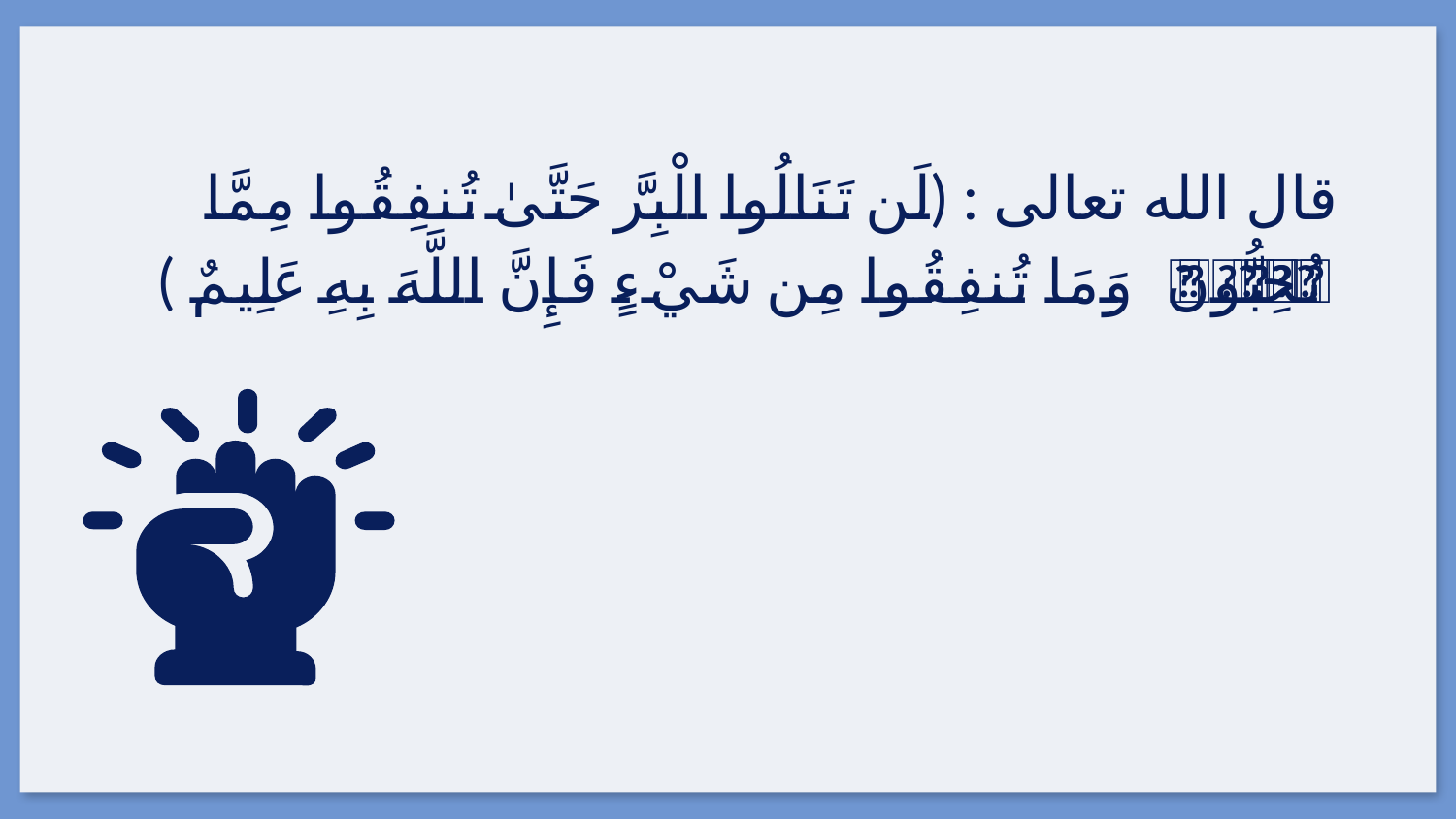

قال الله تعالى : (لَن تَنَالُوا الْبِرَّ حَتَّىٰ تُنفِقُوا مِمَّا تُحِبُّونَ ۚ وَمَا تُنفِقُوا مِن شَيْءٍ فَإِنَّ اللَّهَ بِهِ عَلِيمٌ )